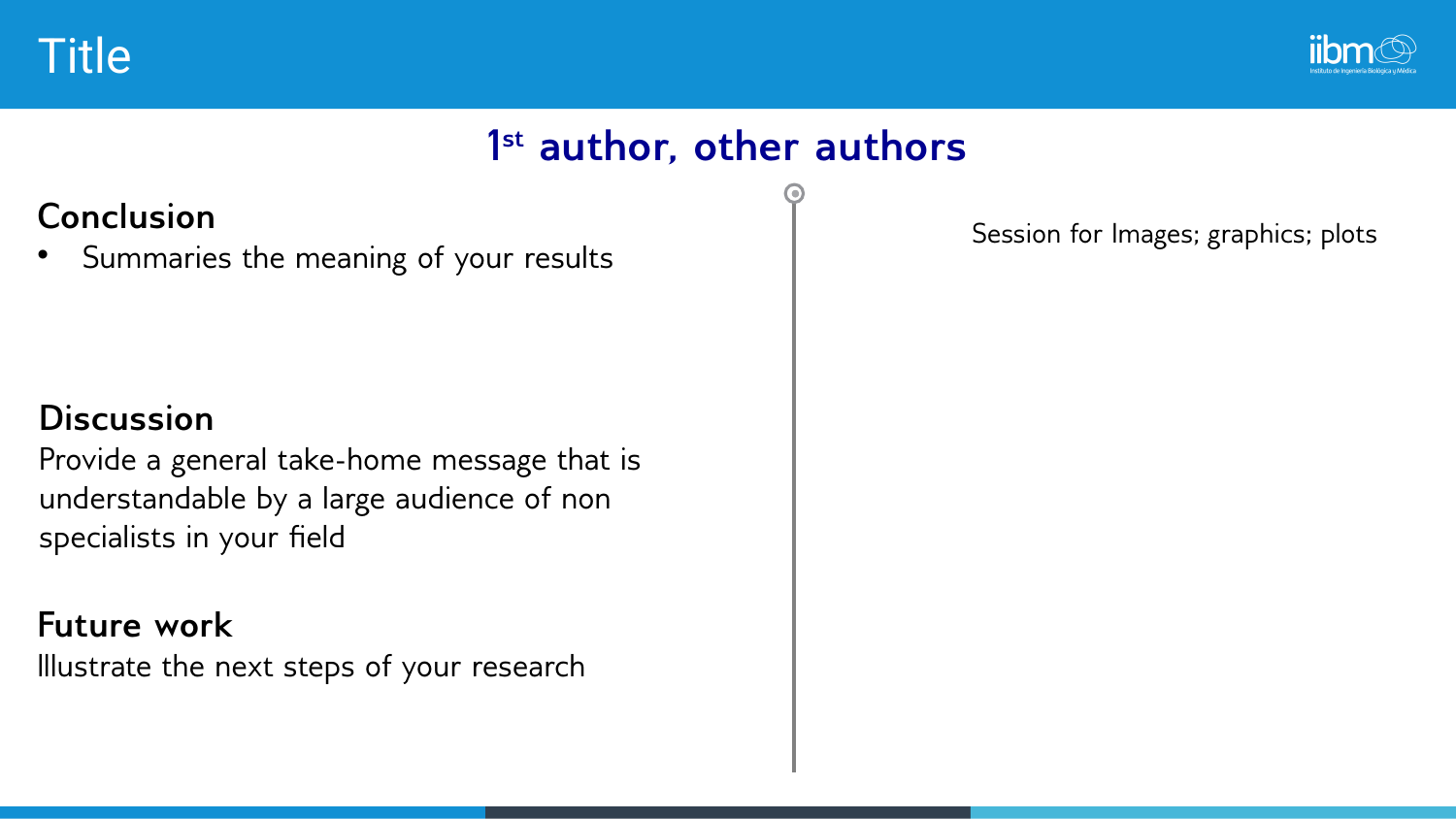

# Title
1st author, other authors

Conclusion
Summaries the meaning of your results
Session for Images; graphics; plots
Discussion
Provide a general take-home message that is understandable by a large audience of non specialists in your field
Future work
Illustrate the next steps of your research
Advisor: Prof. Krystyn Van Vliet